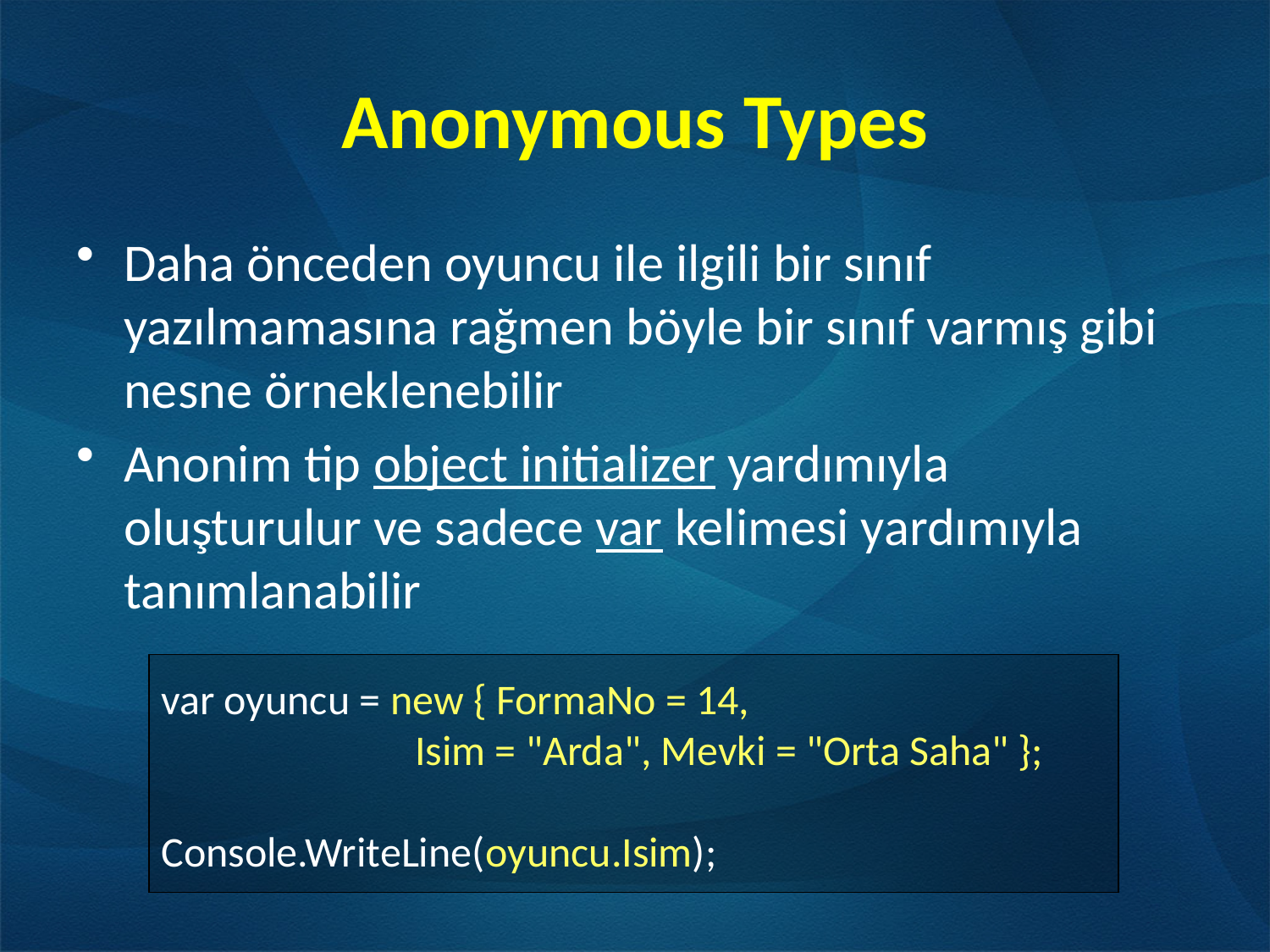

# Anonymous Types
Daha önceden oyuncu ile ilgili bir sınıf yazılmamasına rağmen böyle bir sınıf varmış gibi nesne örneklenebilir
Anonim tip object initializer yardımıyla oluşturulur ve sadece var kelimesi yardımıyla tanımlanabilir
var oyuncu = new { FormaNo = 14,
		Isim = "Arda", Mevki = "Orta Saha" };

Console.WriteLine(oyuncu.Isim);